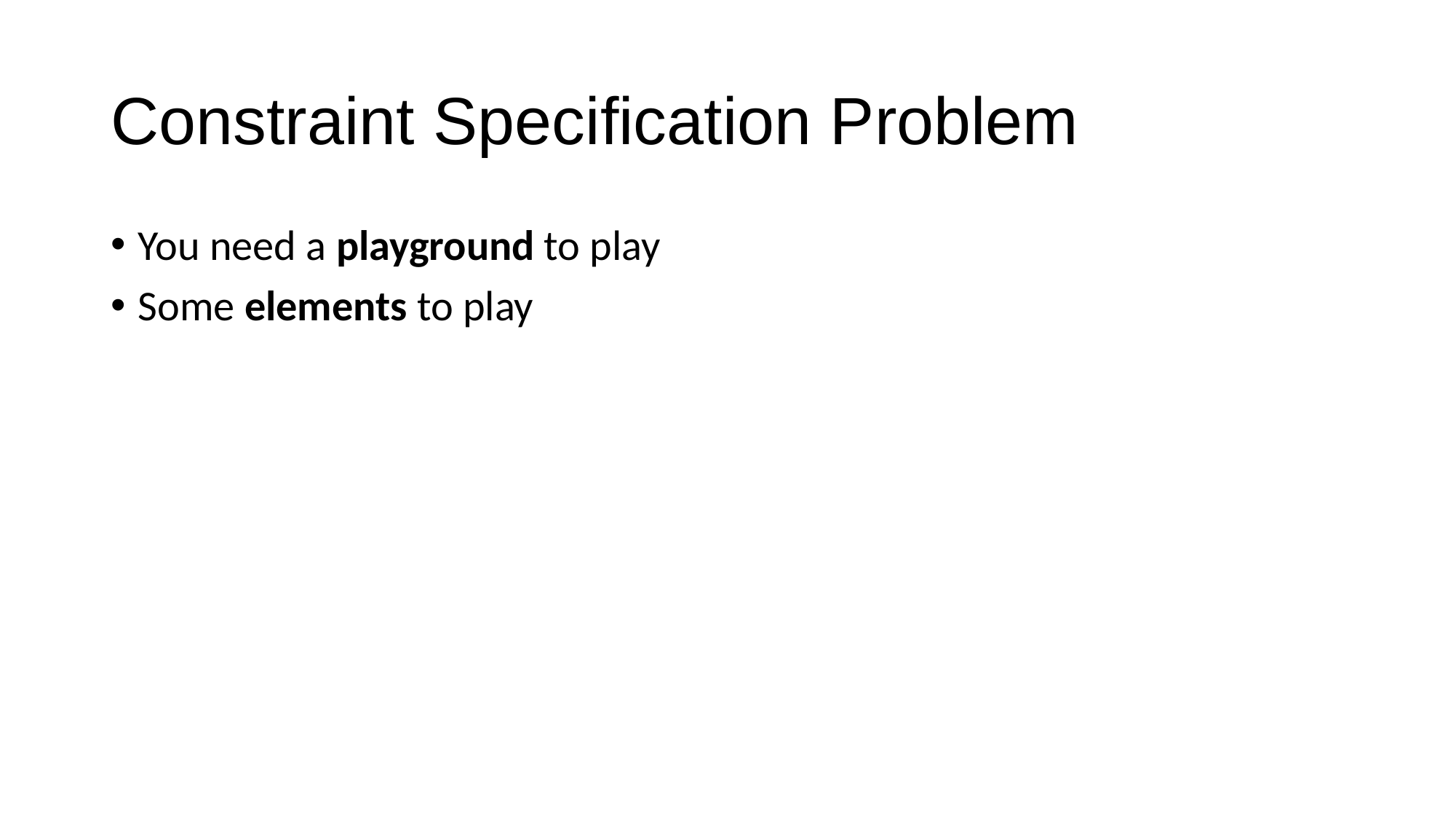

# Constraint Specification Problem
You need a playground to play
Some elements to play